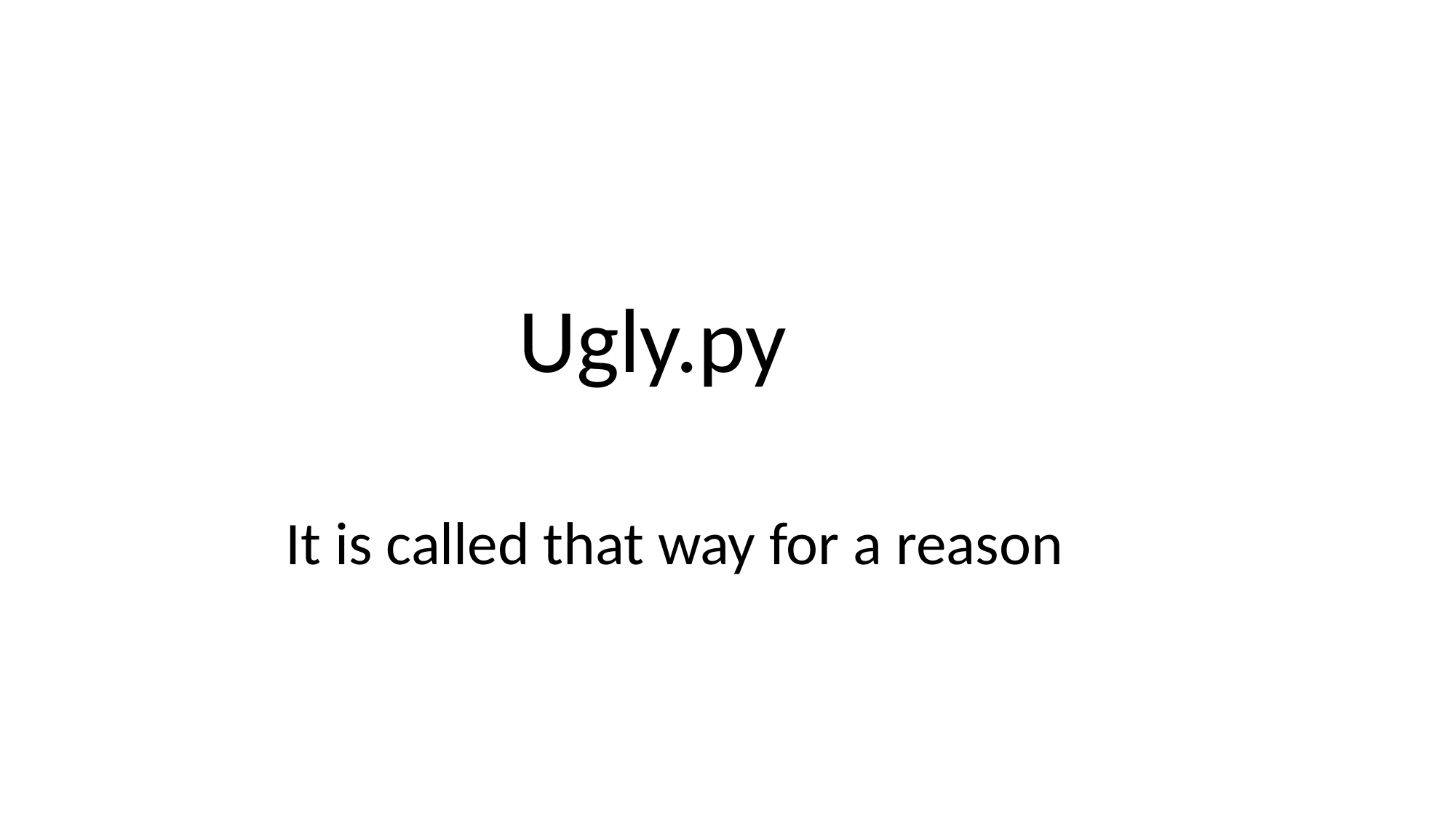

# Ugly.py

It is called that way for a reason